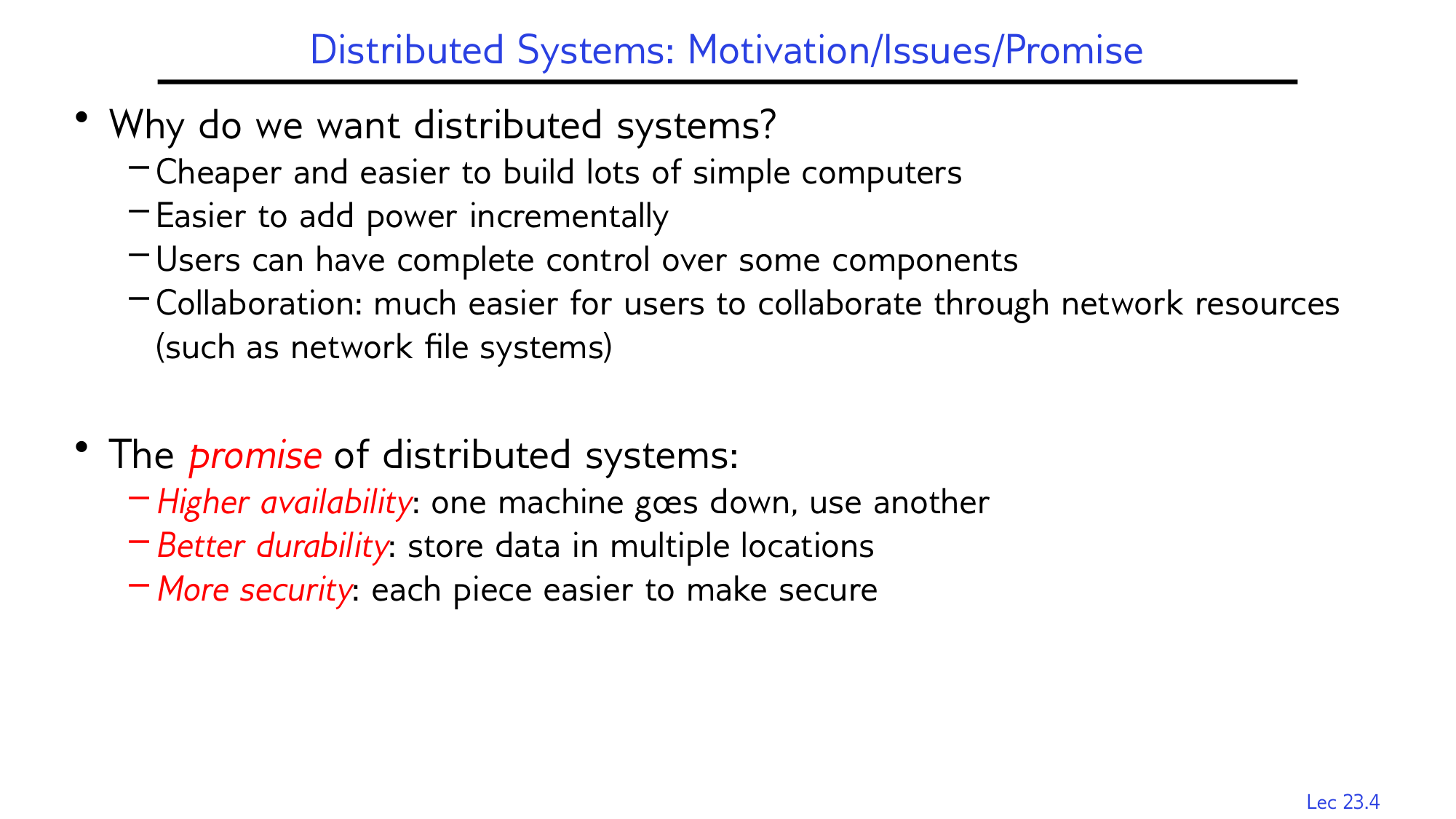

# Distributed Systems: Motivation/Issues/Promise
Why do we want distributed systems?
Cheaper and easier to build lots of simple computers
Easier to add power incrementally
Users can have complete control over some components
Collaboration: much easier for users to collaborate through network resources (such as network file systems)

The promise of distributed systems:
Higher availability: one machine goes down, use another
Better durability: store data in multiple locations
More security: each piece easier to make secure